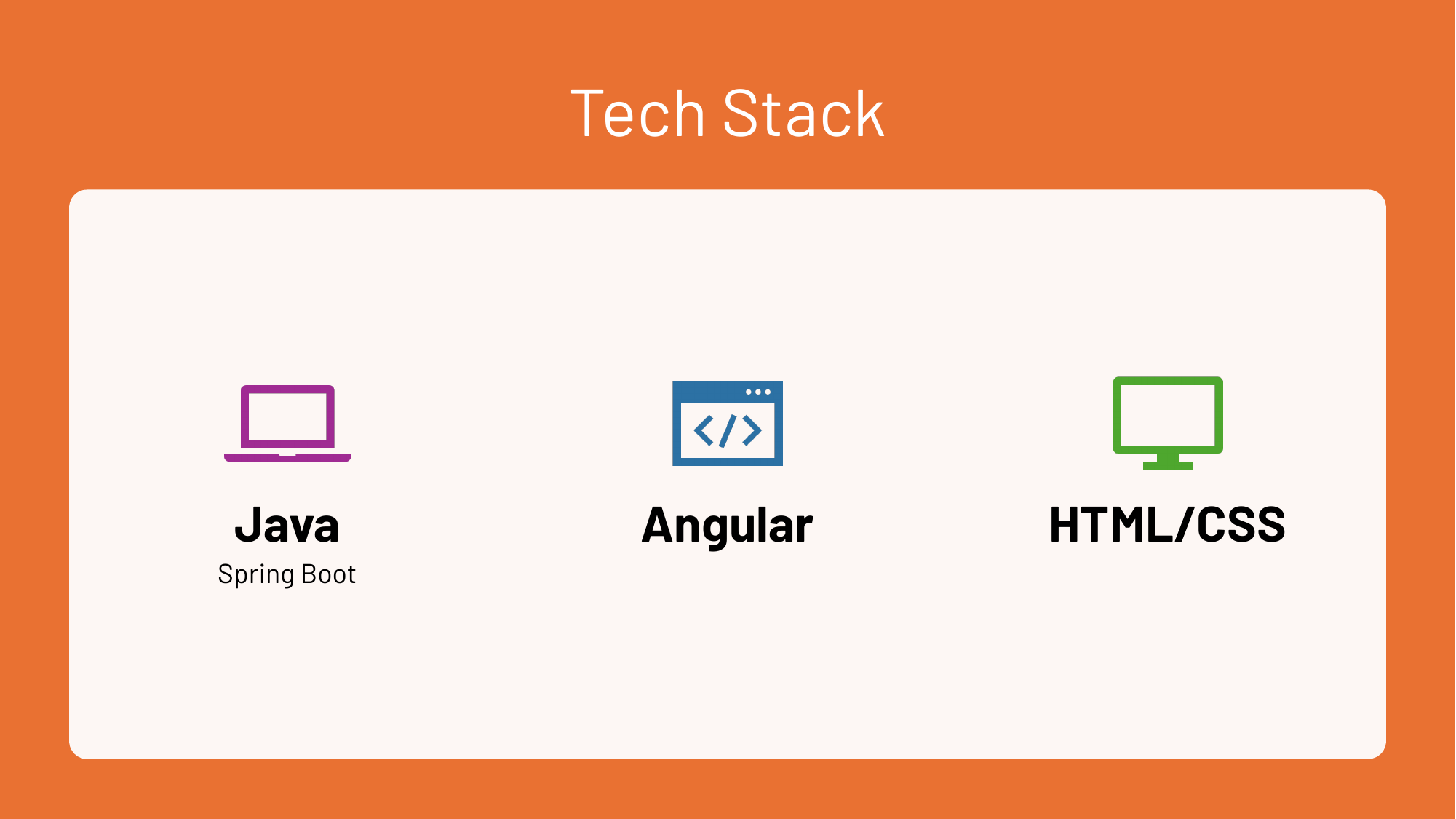

# Tech Stack

Java
Spring Boot
Angular
HTML/CSS